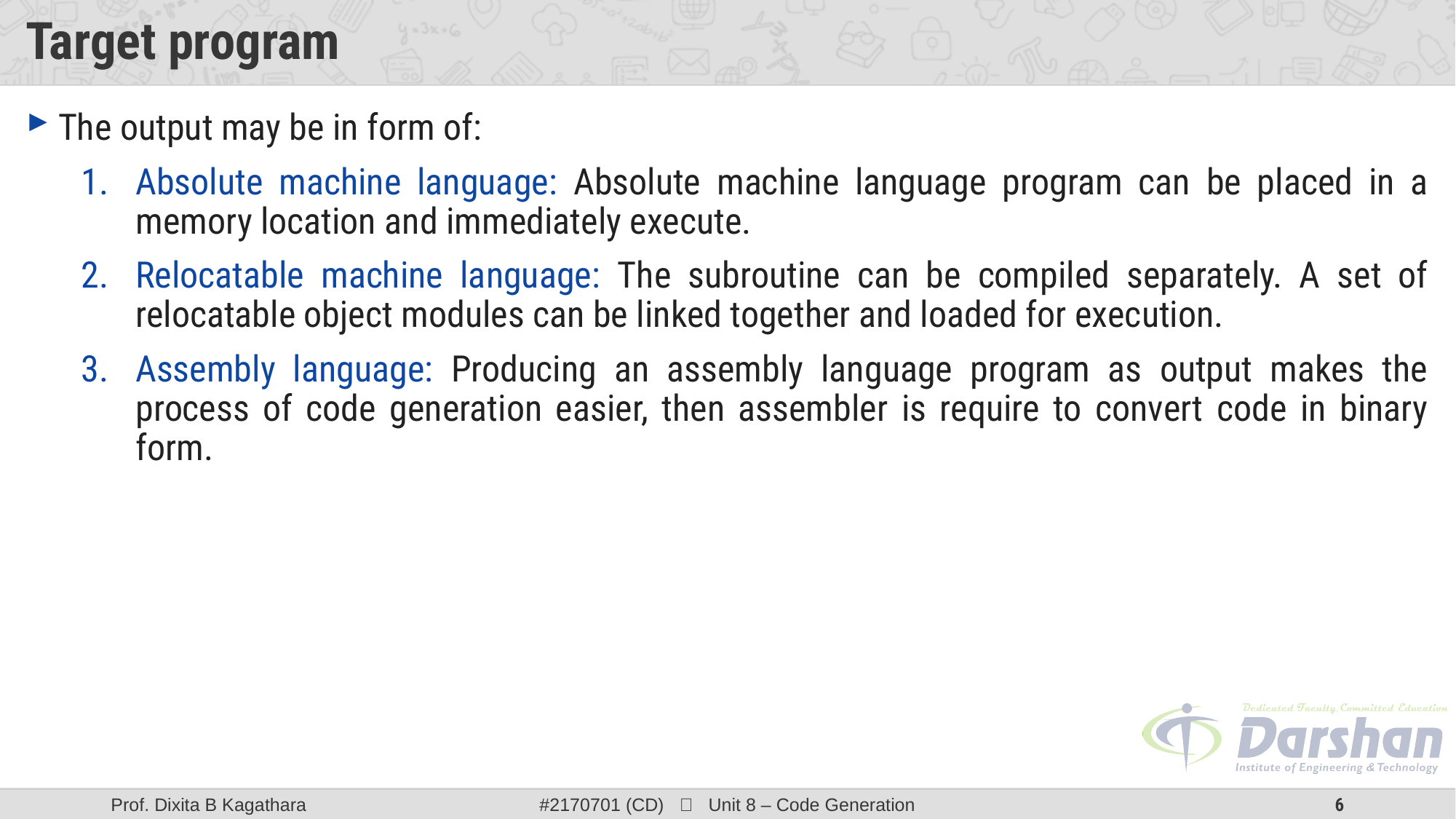

# Target program
The output may be in form of:
Absolute machine language: Absolute machine language program can be placed in a memory location and immediately execute.
Relocatable machine language: The subroutine can be compiled separately. A set of relocatable object modules can be linked together and loaded for execution.
Assembly language: Producing an assembly language program as output makes the process of code generation easier, then assembler is require to convert code in binary form.